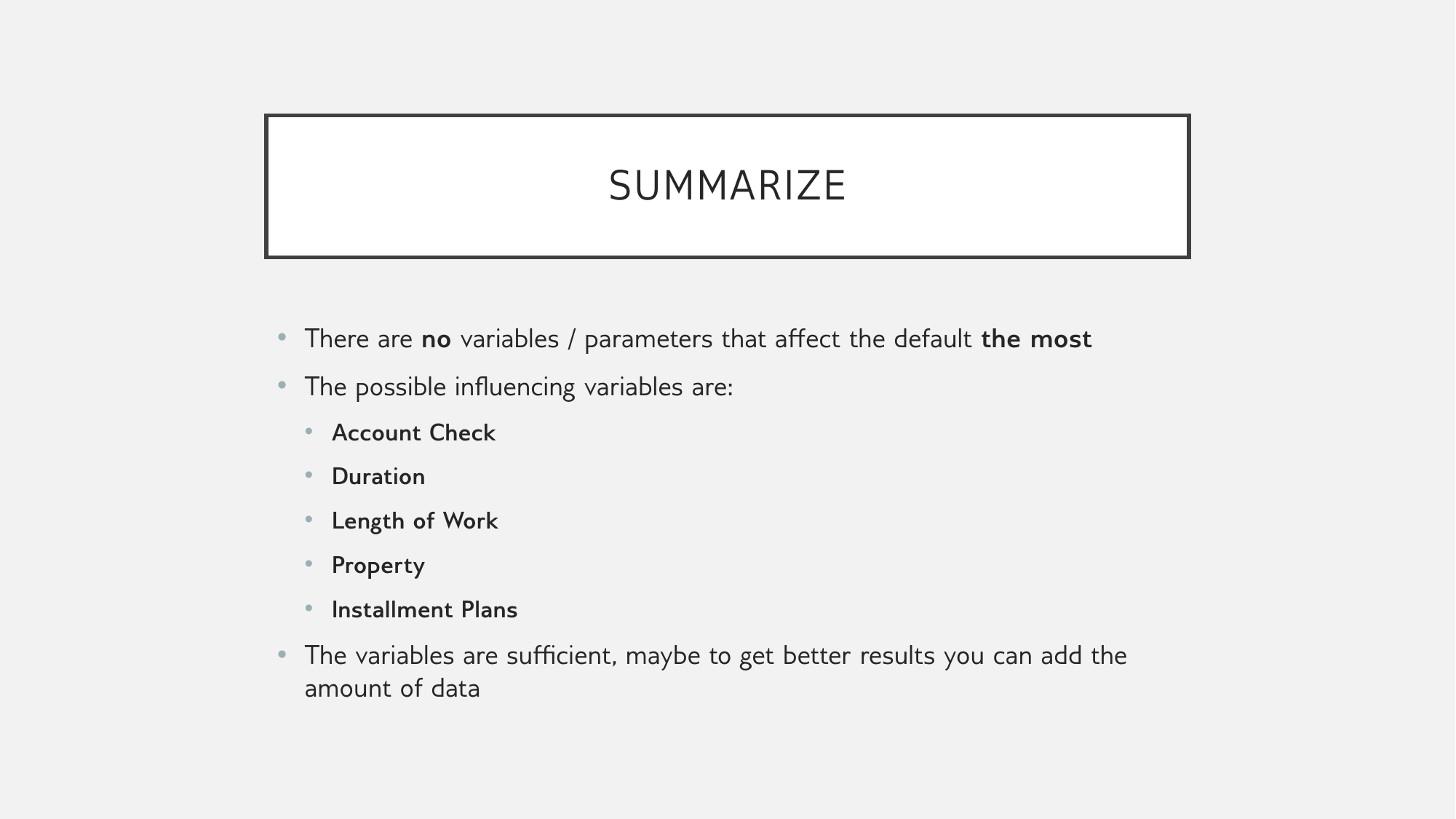

# Summarize
There are no variables / parameters that affect the default the most
The possible influencing variables are:
Account Check
Duration
Length of Work
Property
Installment Plans
The variables are sufficient, maybe to get better results you can add the amount of data